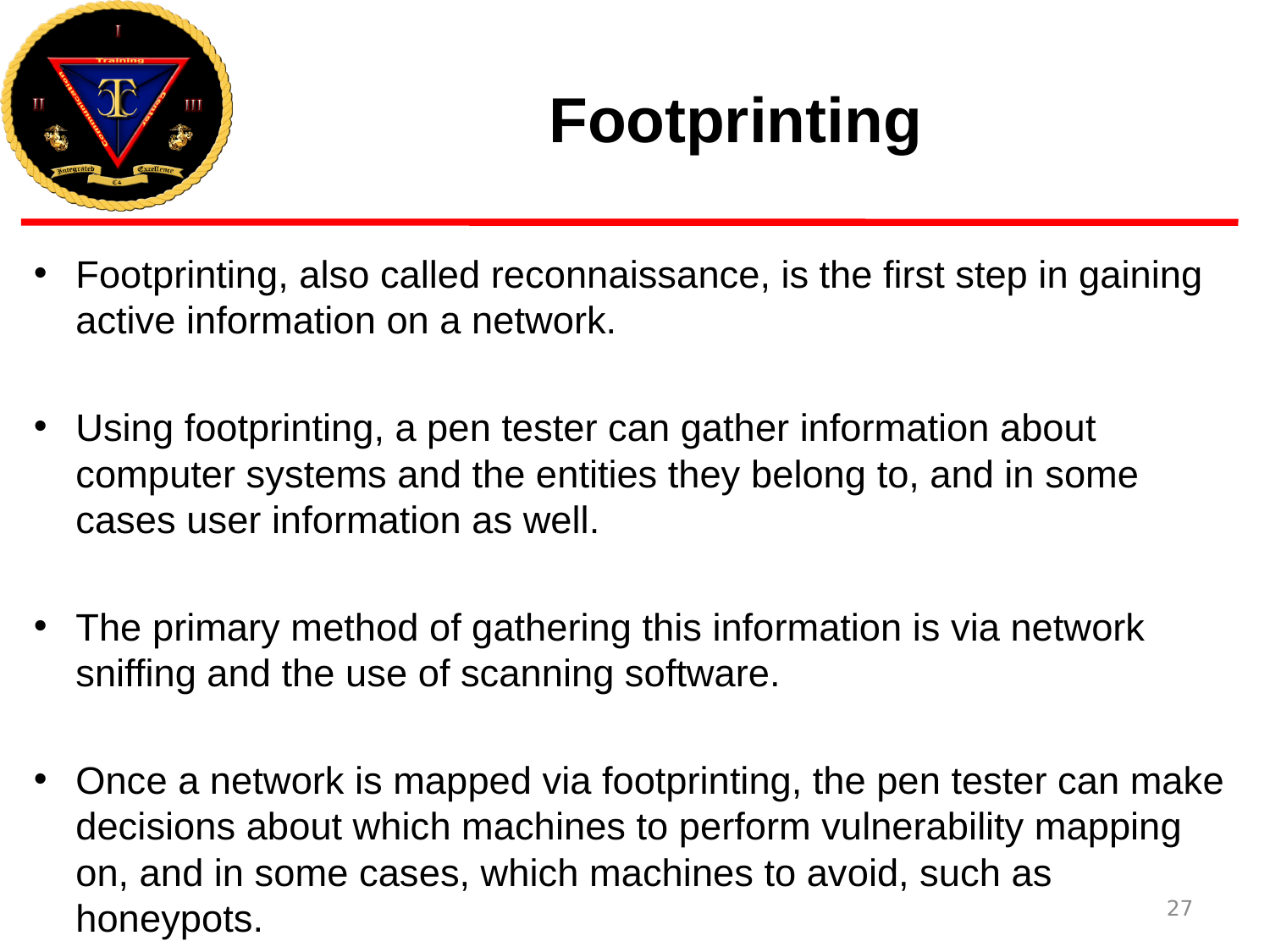

# Footprinting
Footprinting, also called reconnaissance, is the first step in gaining active information on a network.

Using footprinting, a pen tester can gather information about computer systems and the entities they belong to, and in some cases user information as well.

The primary method of gathering this information is via network sniffing and the use of scanning software.

Once a network is mapped via footprinting, the pen tester can make decisions about which machines to perform vulnerability mapping on, and in some cases, which machines to avoid, such as honeypots.
27